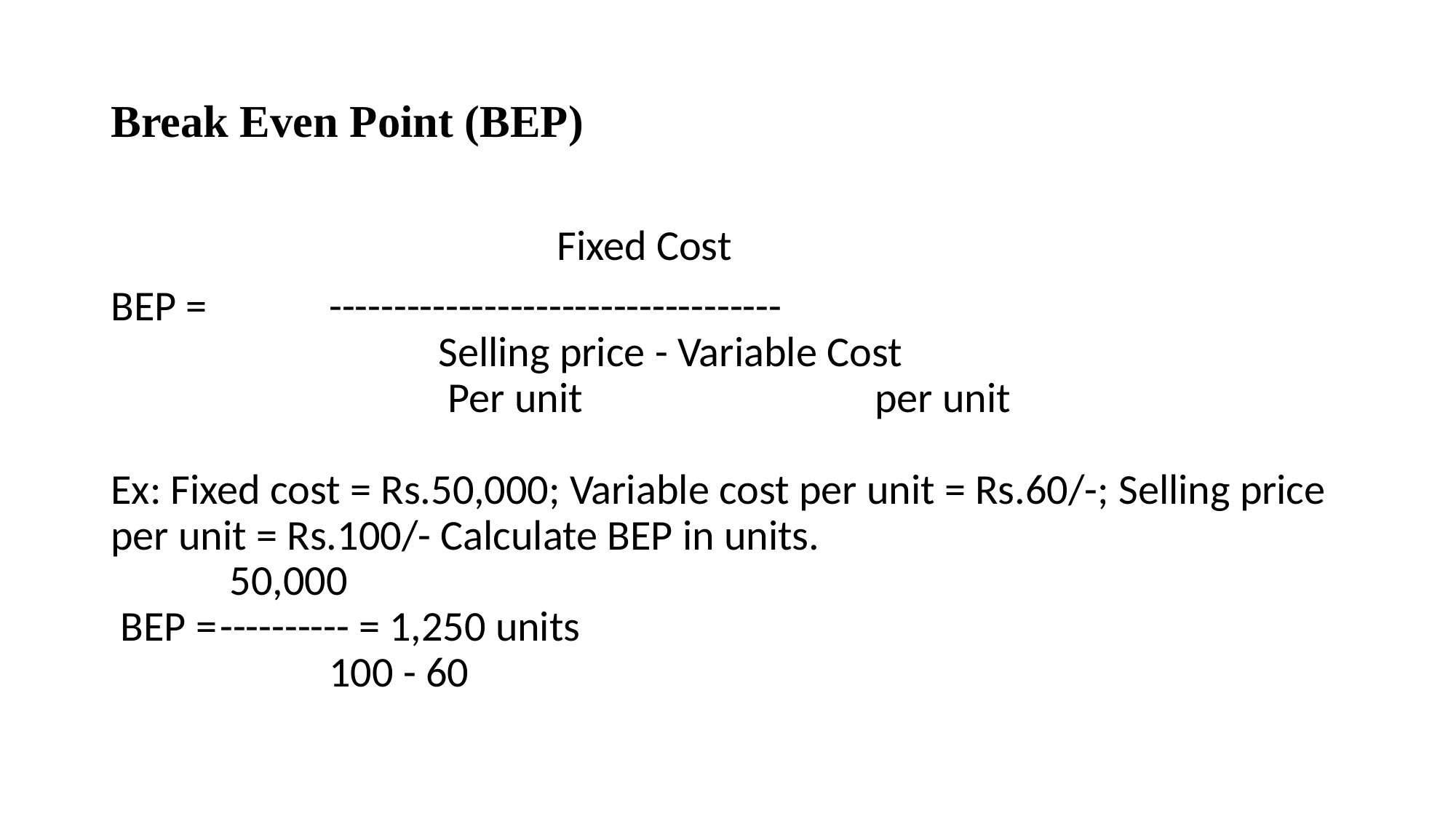

# Break Even Point (BEP)
               			 Fixed Cost
BEP = 		-----------------------------------
			Selling price - Variable Cost
			 Per unit			per unit

Ex: Fixed cost = Rs.50,000; Variable cost per unit = Rs.60/-; Selling price per unit = Rs.100/- Calculate BEP in units.
 50,000
 BEP =	---------- = 1,250 units
		100 - 60